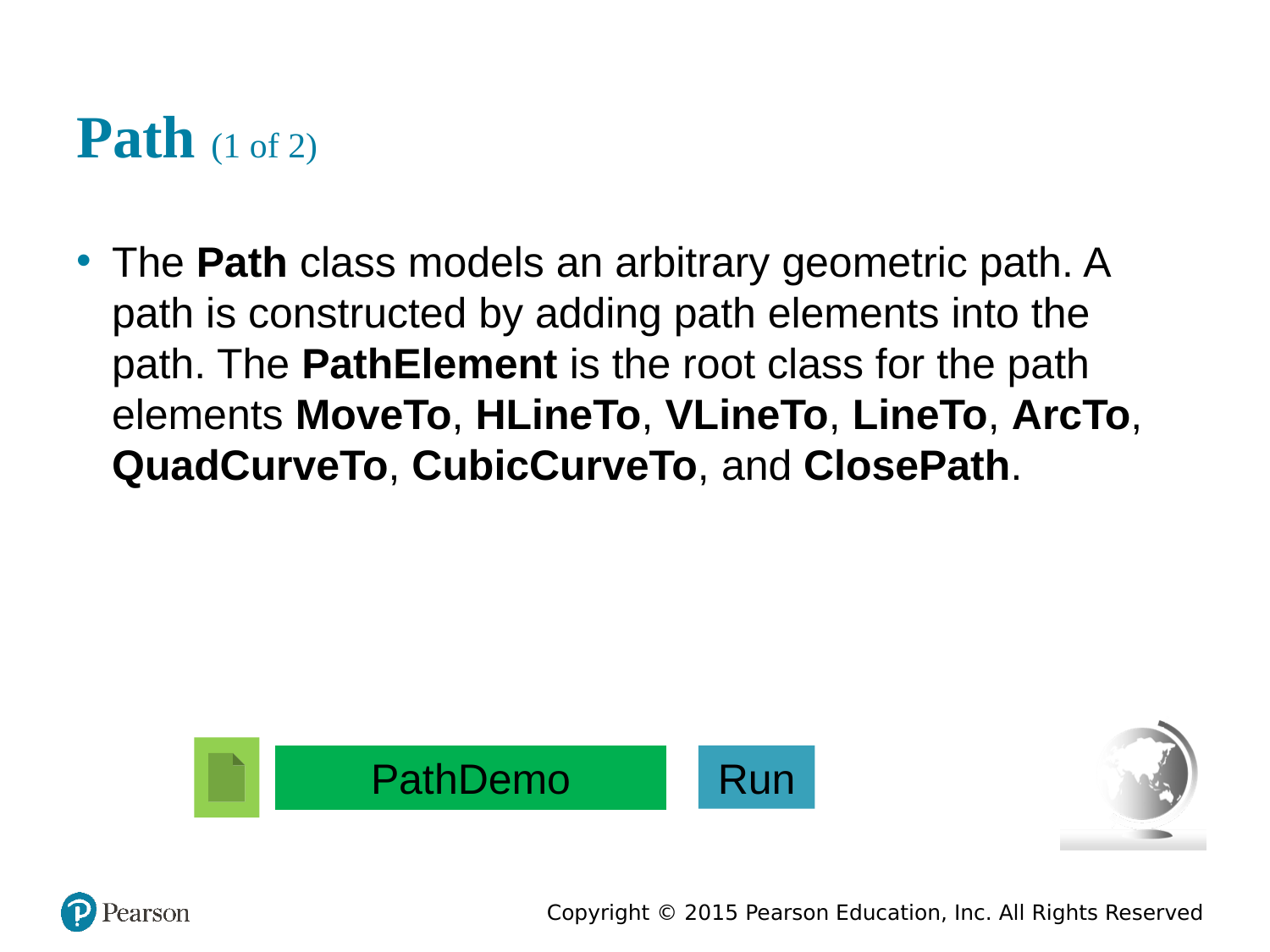

# Path (1 of 2)
The Path class models an arbitrary geometric path. A path is constructed by adding path elements into the path. The PathElement is the root class for the path elements MoveTo, HLineTo, VLineTo, LineTo, ArcTo, QuadCurveTo, CubicCurveTo, and ClosePath.

PathDemo
Run